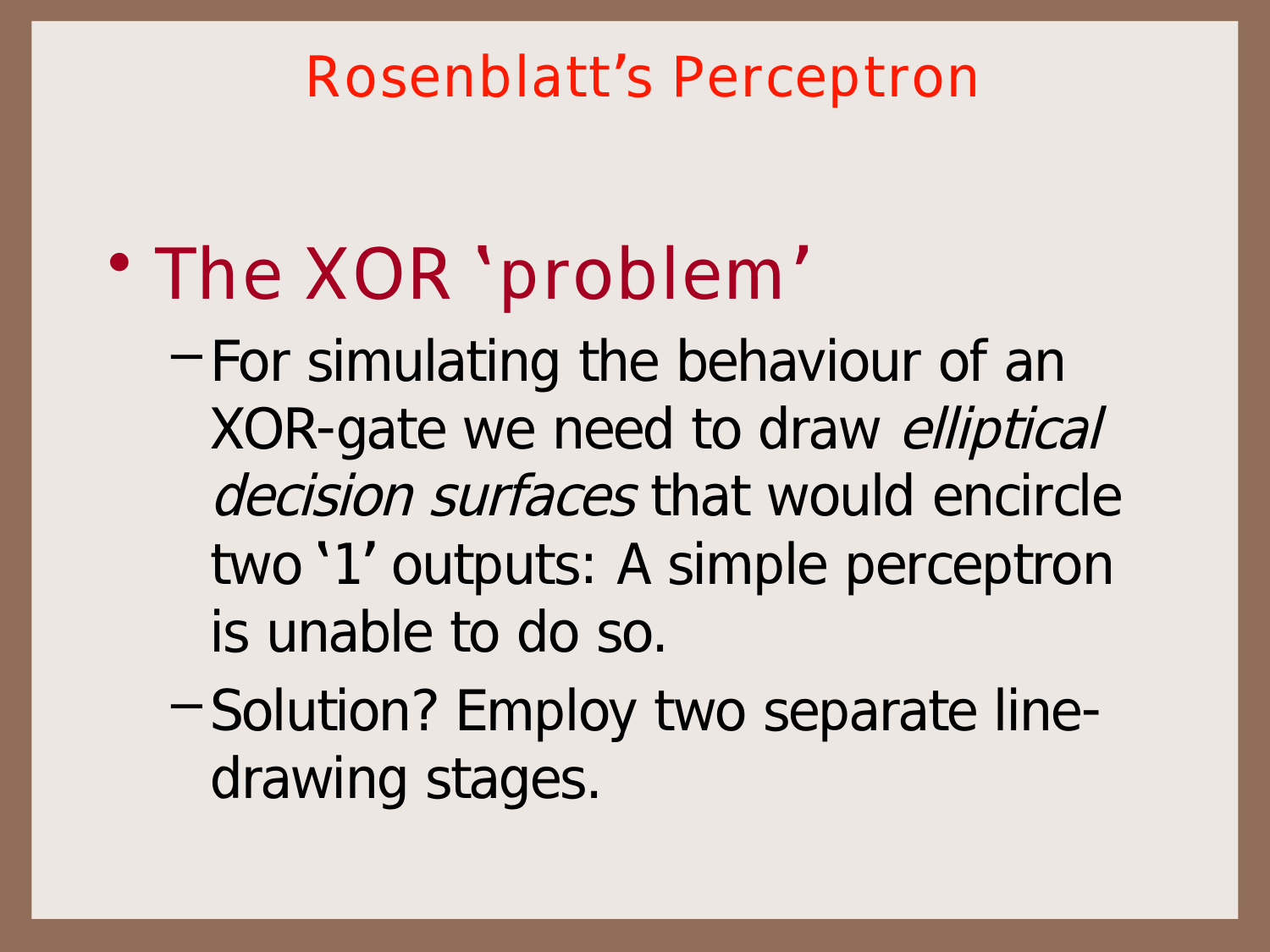

# Rosenblatt’s Perceptron
The XOR ‘problem’
For simulating the behaviour of an XOR-gate we need to draw elliptical decision surfaces that would encircle two ‘1’ outputs: A simple perceptron is unable to do so.
Solution? Employ two separate line-drawing stages.